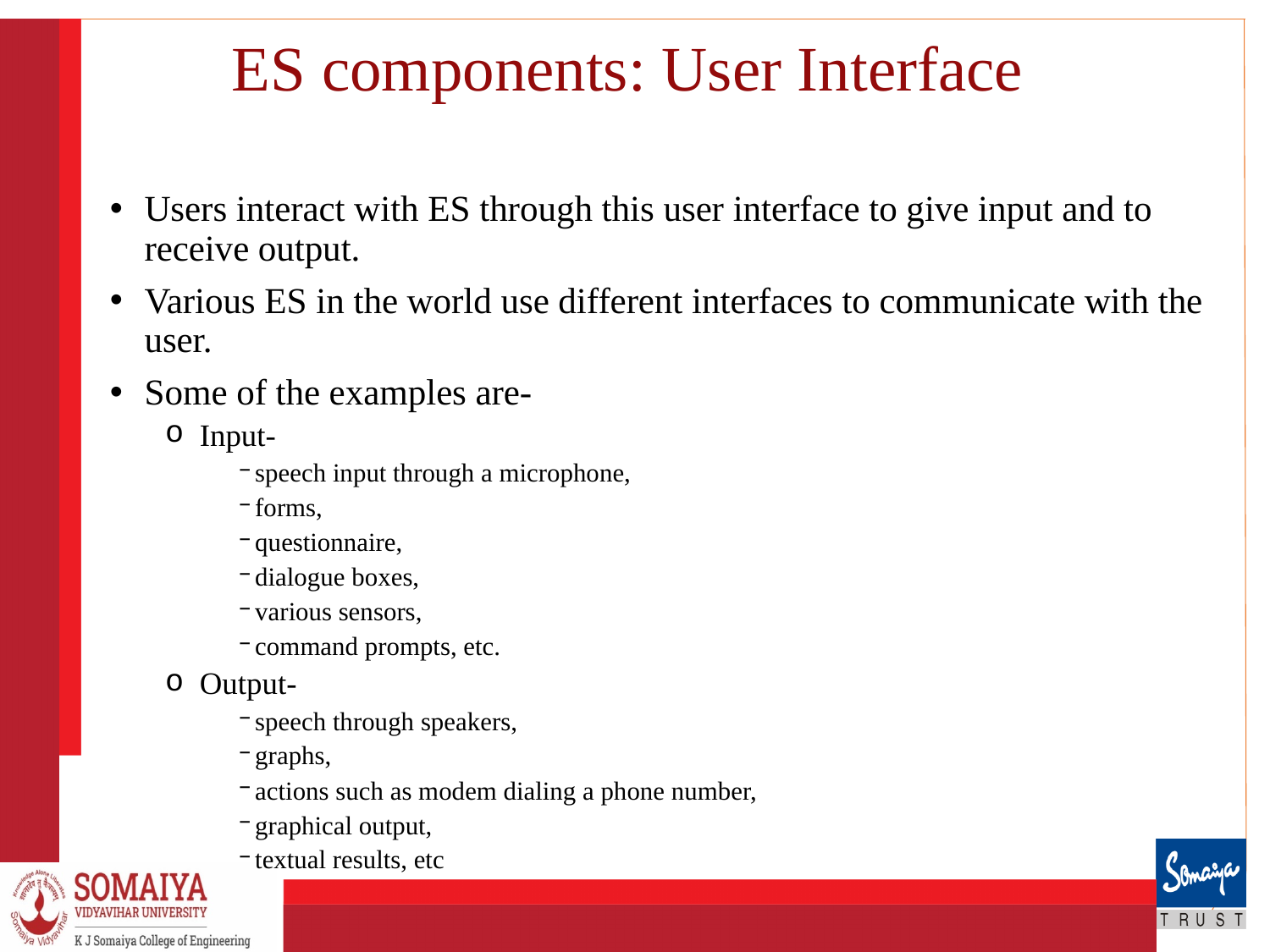

# ES components: User Interface
Users interact with ES through this user interface to give input and to receive output.
Various ES in the world use different interfaces to communicate with the user.
Some of the examples are-
Input-
speech input through a microphone,
forms,
questionnaire,
dialogue boxes,
various sensors,
command prompts, etc.
Output-
speech through speakers,
graphs,
actions such as modem dialing a phone number,
graphical output,
textual results, etc